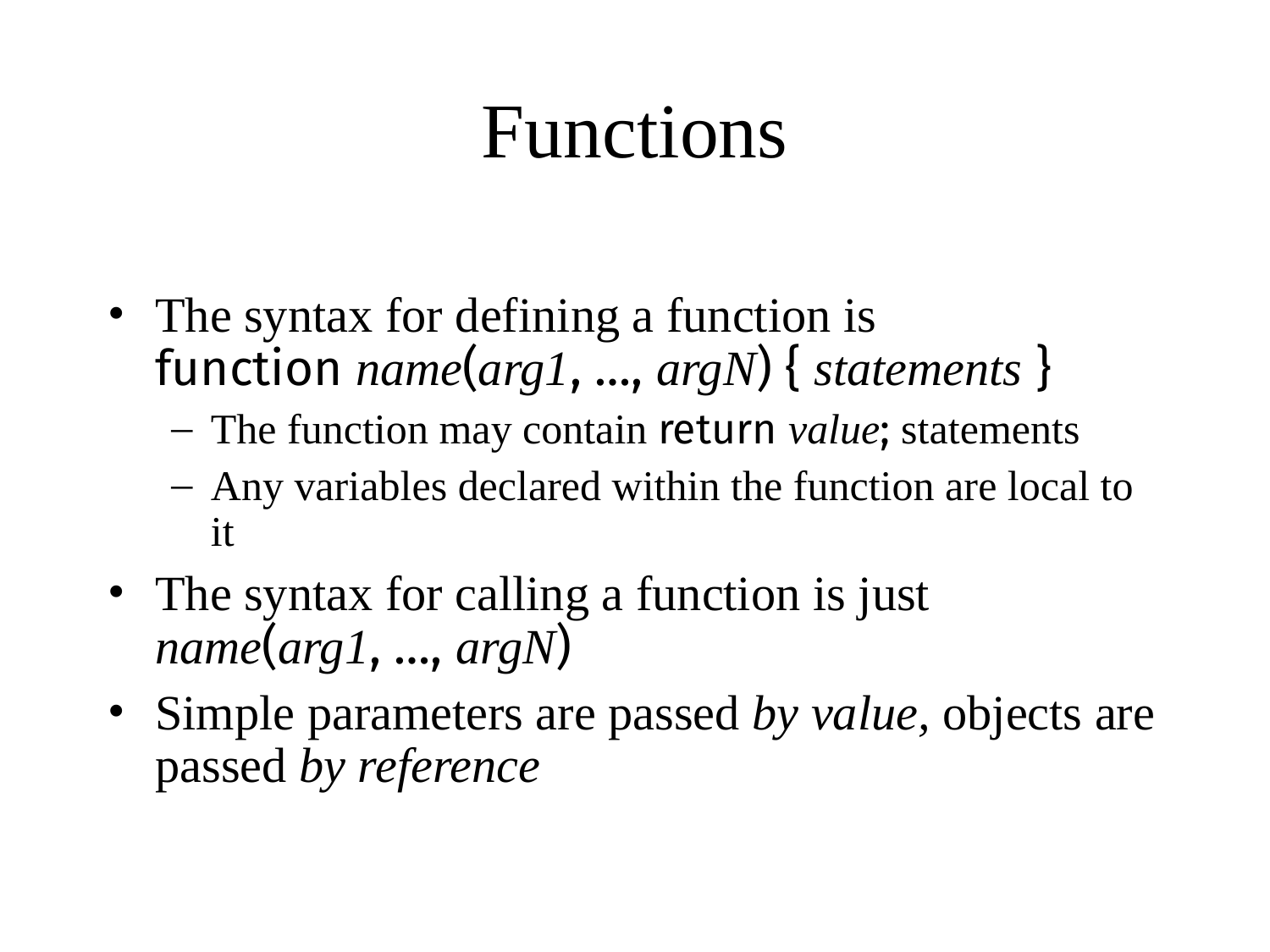

Functions

The syntax for defining a function is
function name(arg1, …, argN) { statements }
The function may contain return value; statements
Any variables declared within the function are local to it
The syntax for calling a function is just name(arg1, …, argN)
Simple parameters are passed by value, objects are passed by reference